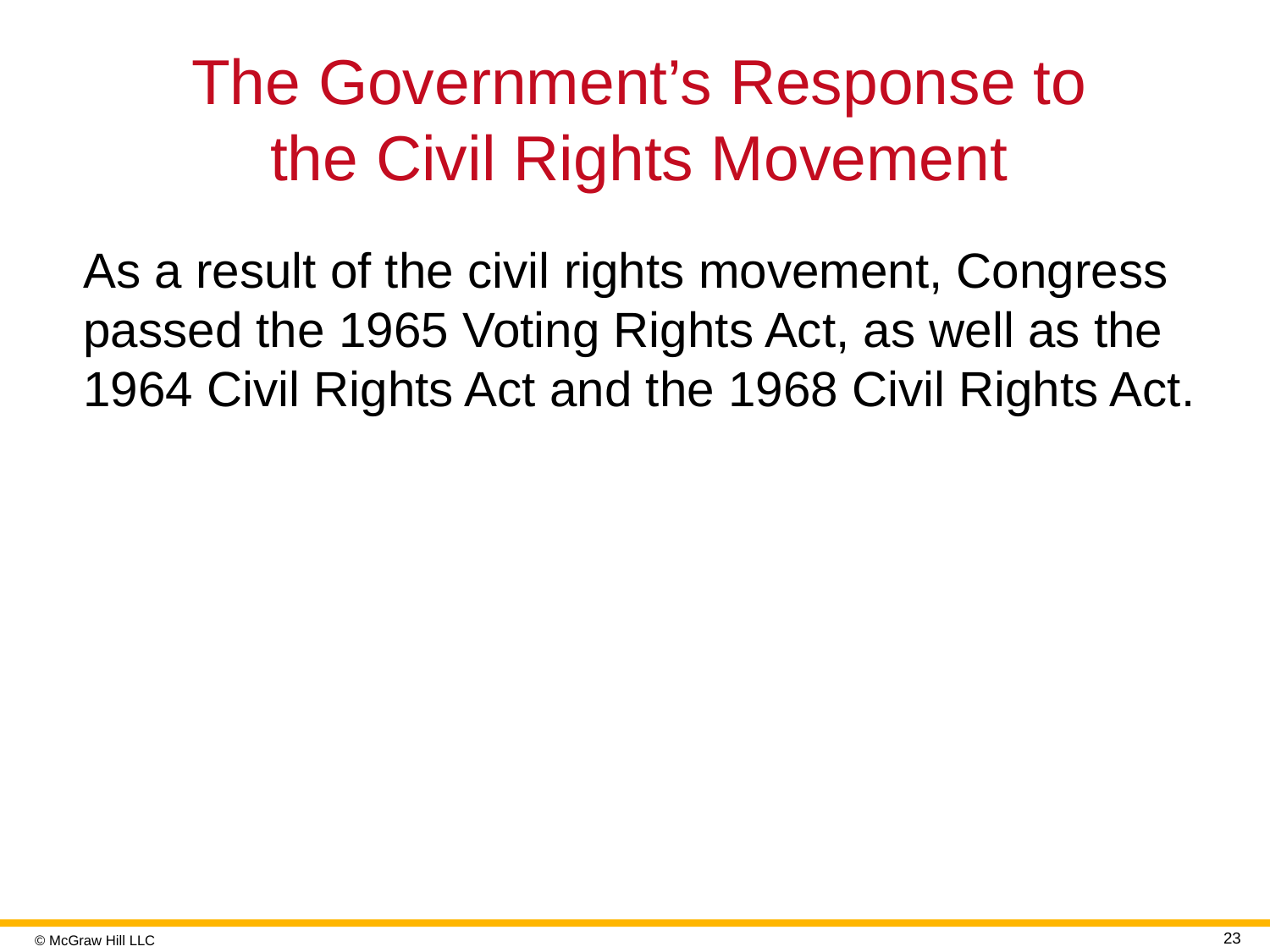

# The Government’s Response to the Civil Rights Movement
As a result of the civil rights movement, Congress passed the 1965 Voting Rights Act, as well as the 1964 Civil Rights Act and the 1968 Civil Rights Act.
23